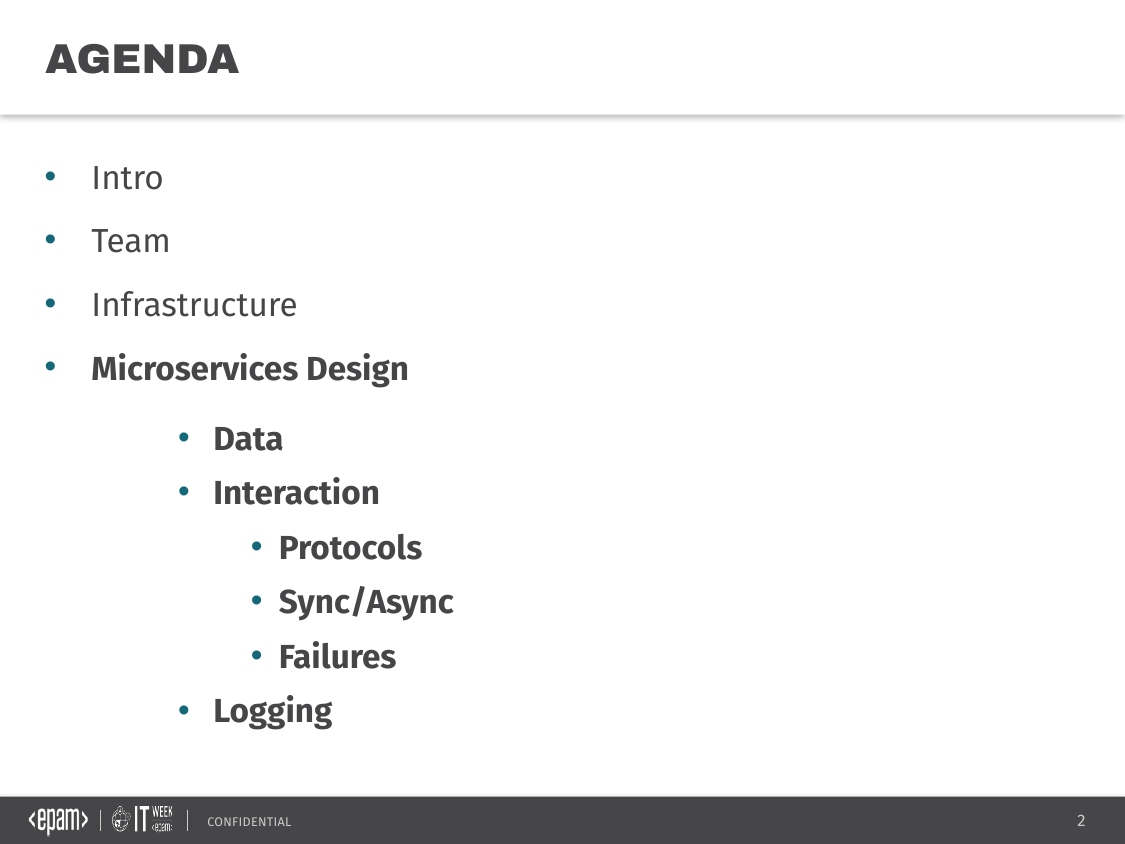

AGENDA
Intro
Team
Infrastructure
Microservices Design
Data
Interaction
Protocols
Sync/Async
Failures
Logging